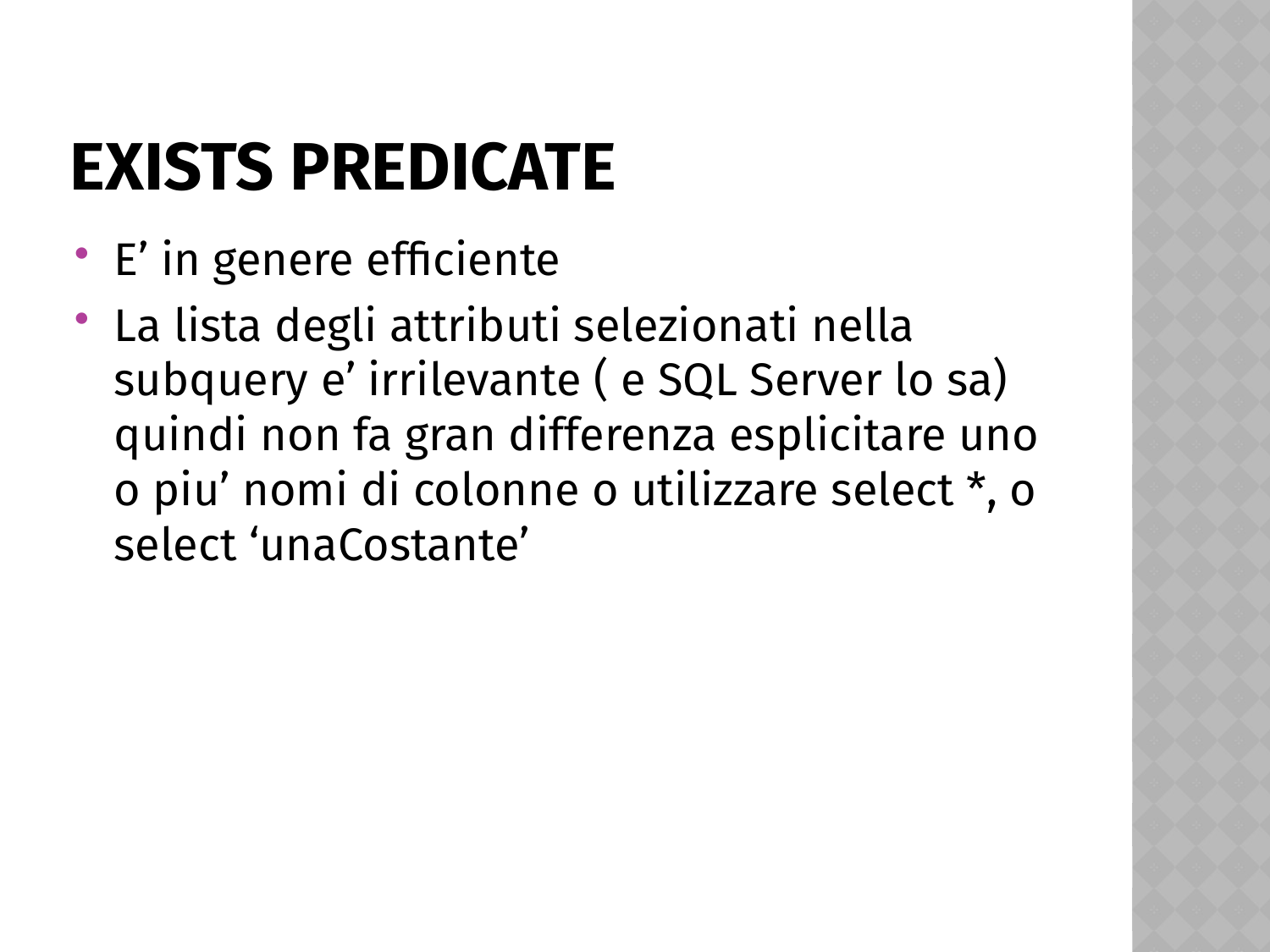

# Exists predicate
E’ in genere efficiente
La lista degli attributi selezionati nella subquery e’ irrilevante ( e SQL Server lo sa) quindi non fa gran differenza esplicitare uno o piu’ nomi di colonne o utilizzare select *, o select ‘unaCostante’